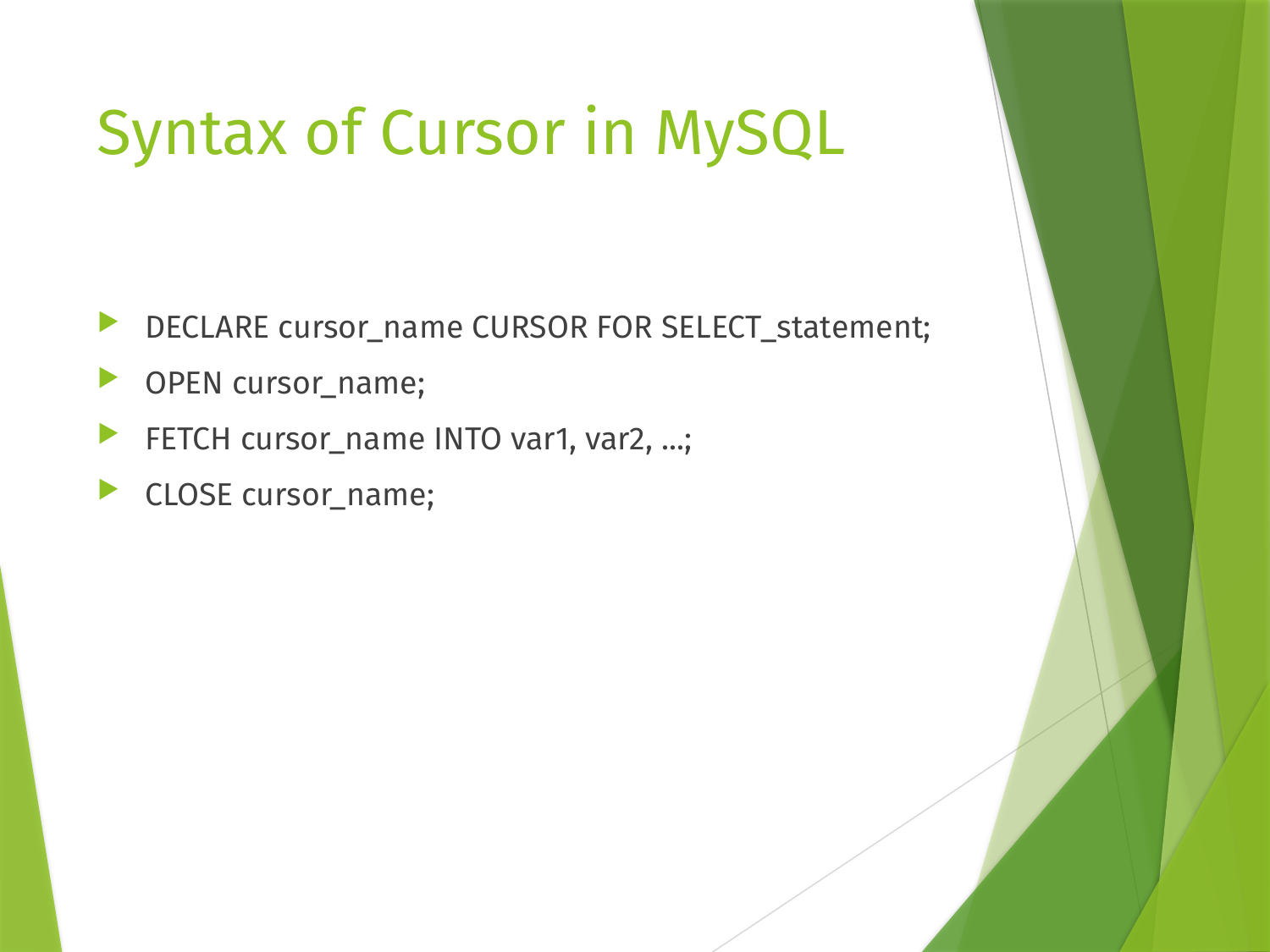

# Syntax of Cursor in MySQL
DECLARE cursor_name CURSOR FOR SELECT_statement;
OPEN cursor_name;
FETCH cursor_name INTO var1, var2, ...;
CLOSE cursor_name;